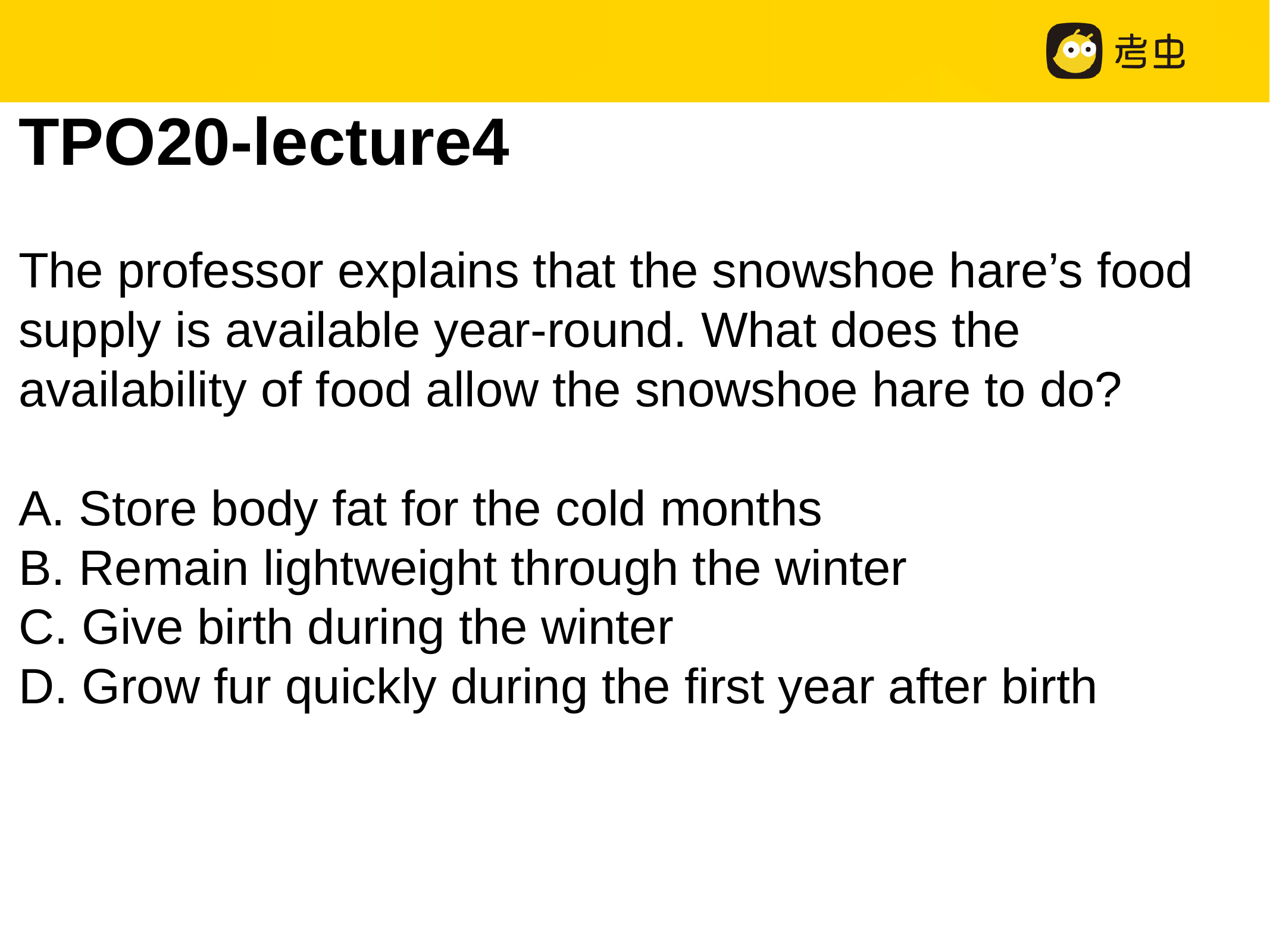

TPO20-lecture4

The professor explains that the snowshoe hare’s food supply is available year-round. What does the availability of food allow the snowshoe hare to do?

A. Store body fat for the cold months
B. Remain lightweight through the winter
C. Give birth during the winter
D. Grow fur quickly during the first year after birth